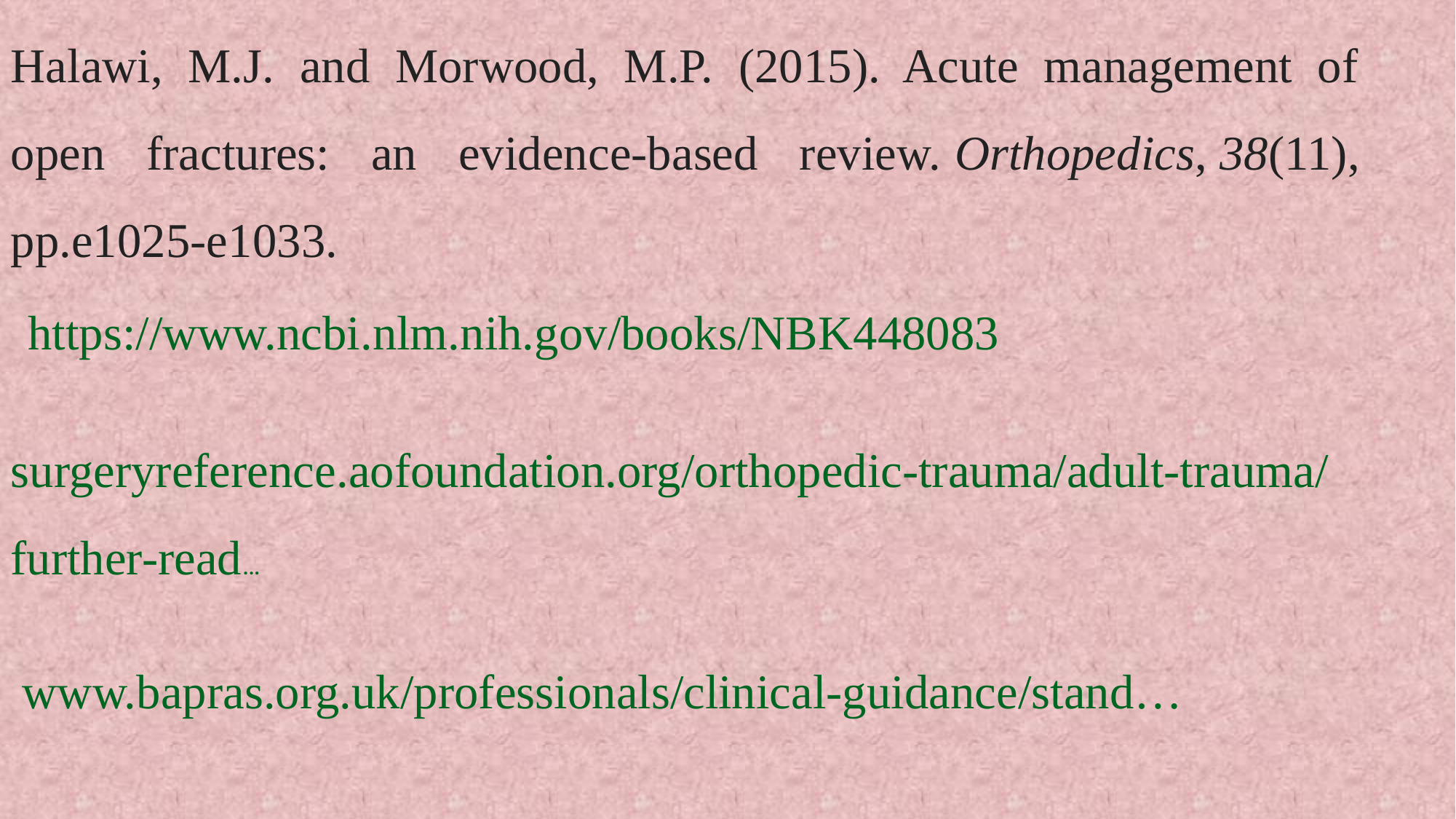

Halawi, M.J. and Morwood, M.P. (2015). Acute management of open fractures: an evidence-based review. Orthopedics, 38(11), pp.e1025-e1033.
https://www.ncbi.nlm.nih.gov/books/NBK448083

surgeryreference.aofoundation.org/orthopedic-trauma/adult-trauma/further-read…

www.bapras.org.uk/professionals/clinical-guidance/stand…